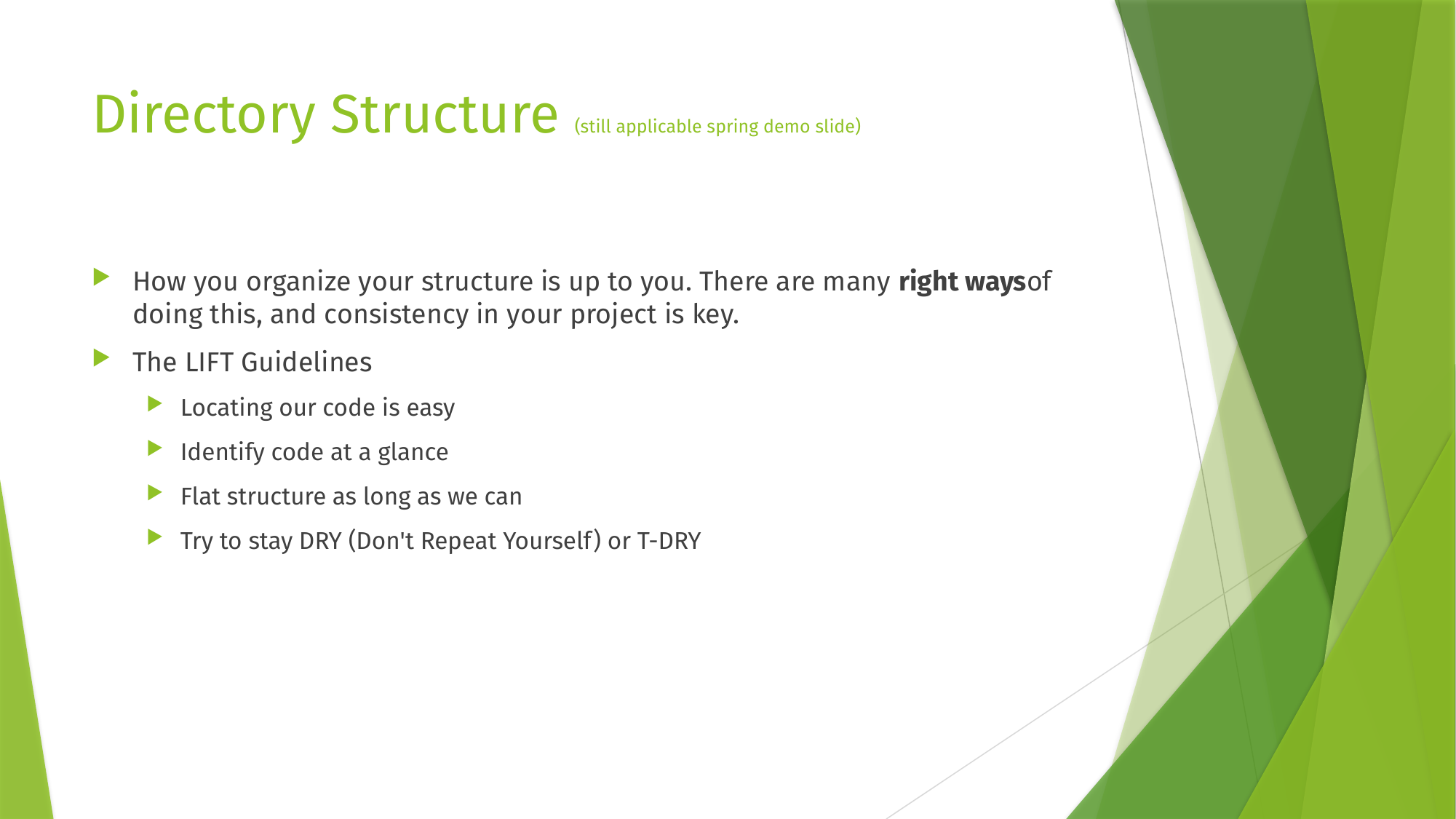

# Directory Structure (still applicable spring demo slide)
How you organize your structure is up to you. There are many right waysof doing this, and consistency in your project is key.
The LIFT Guidelines
Locating our code is easy
Identify code at a glance
Flat structure as long as we can
Try to stay DRY (Don't Repeat Yourself) or T-DRY